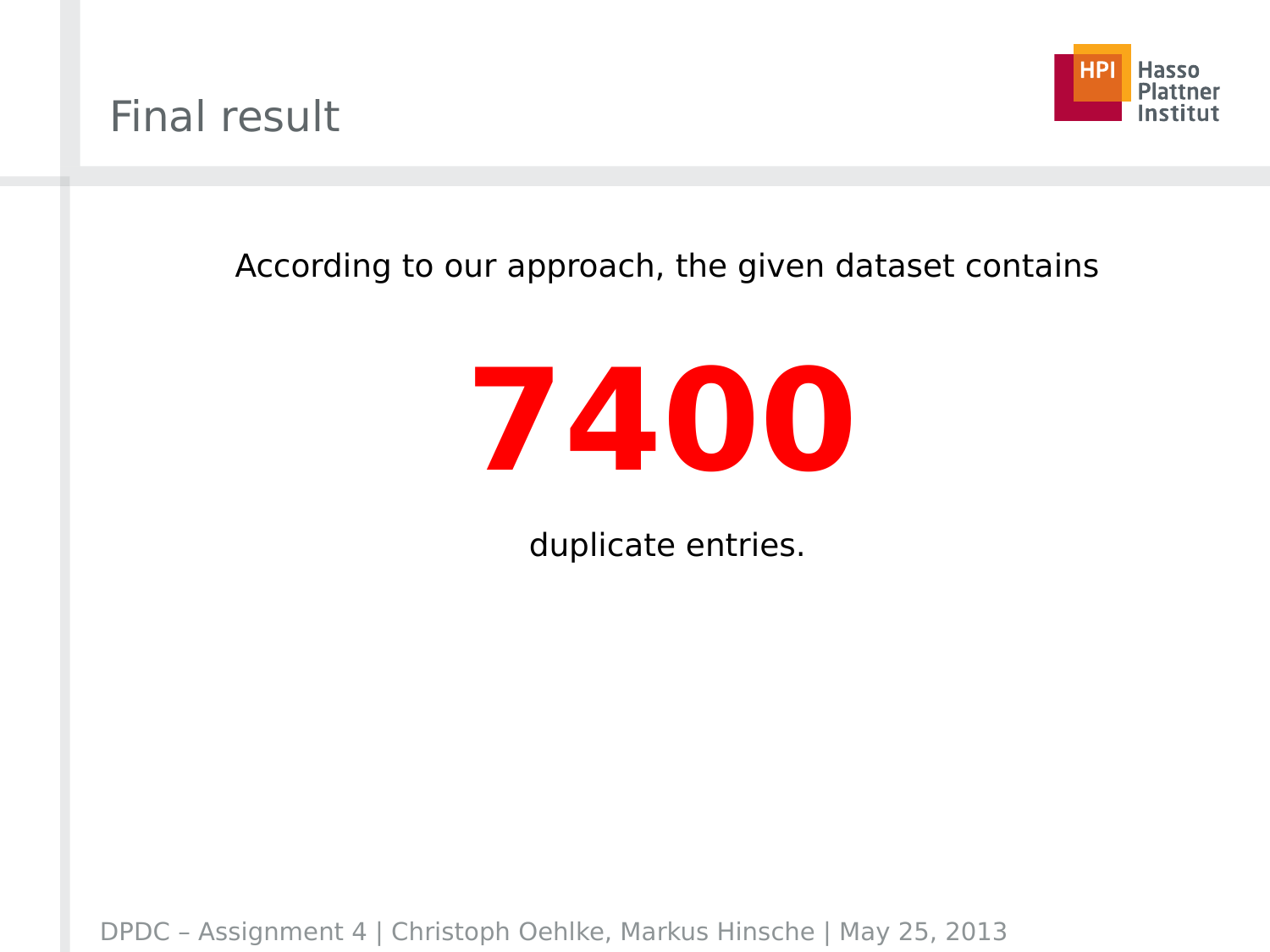

# Final result
According to our approach, the given dataset contains
7400
duplicate entries.
DPDC – Assignment 4 | Christoph Oehlke, Markus Hinsche | May 25, 2013